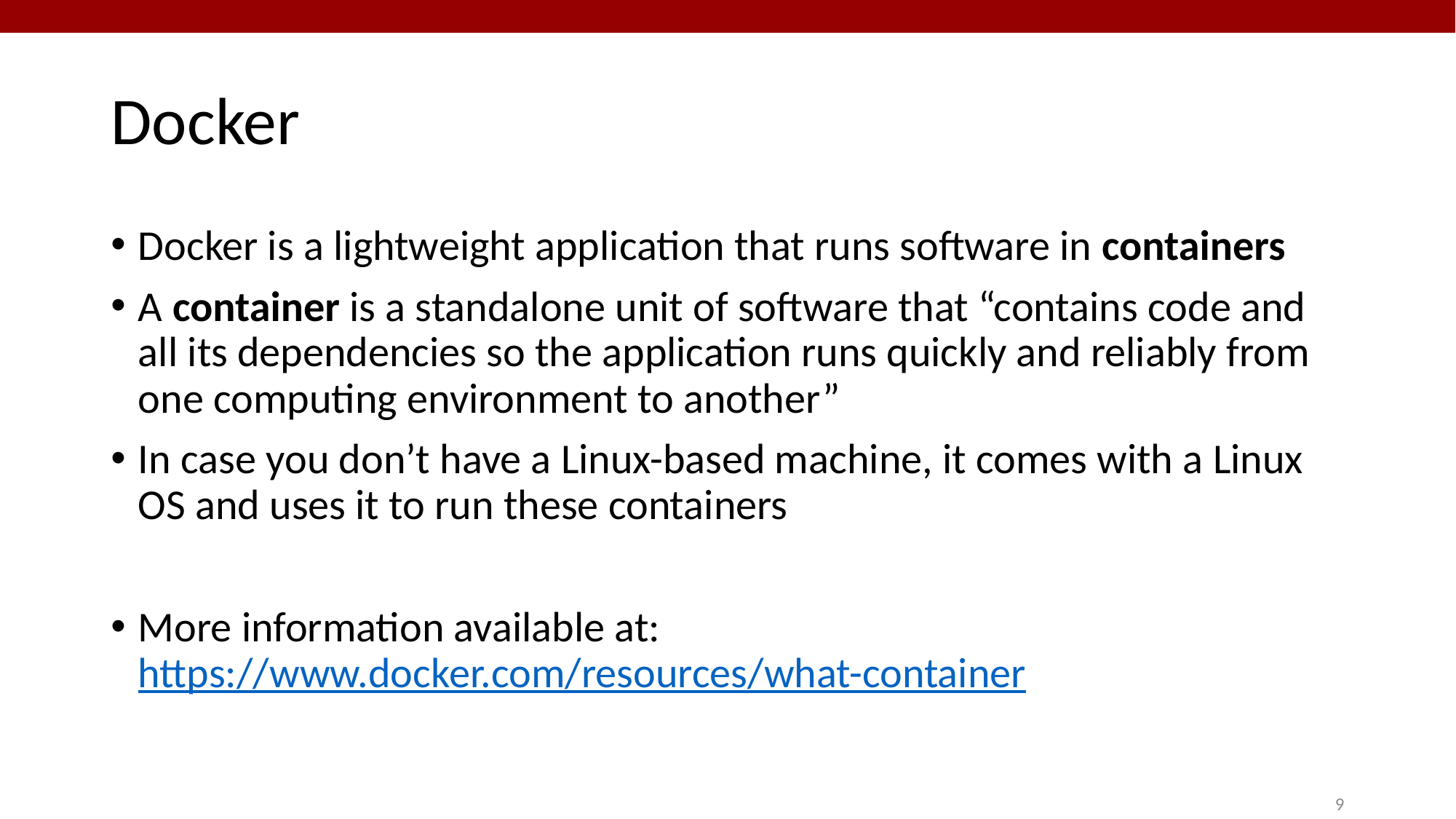

# Docker
Docker is a lightweight application that runs software in containers
A container is a standalone unit of software that “contains code and all its dependencies so the application runs quickly and reliably from one computing environment to another”
In case you don’t have a Linux-based machine, it comes with a Linux OS and uses it to run these containers

More information available at: https://www.docker.com/resources/what-container
9